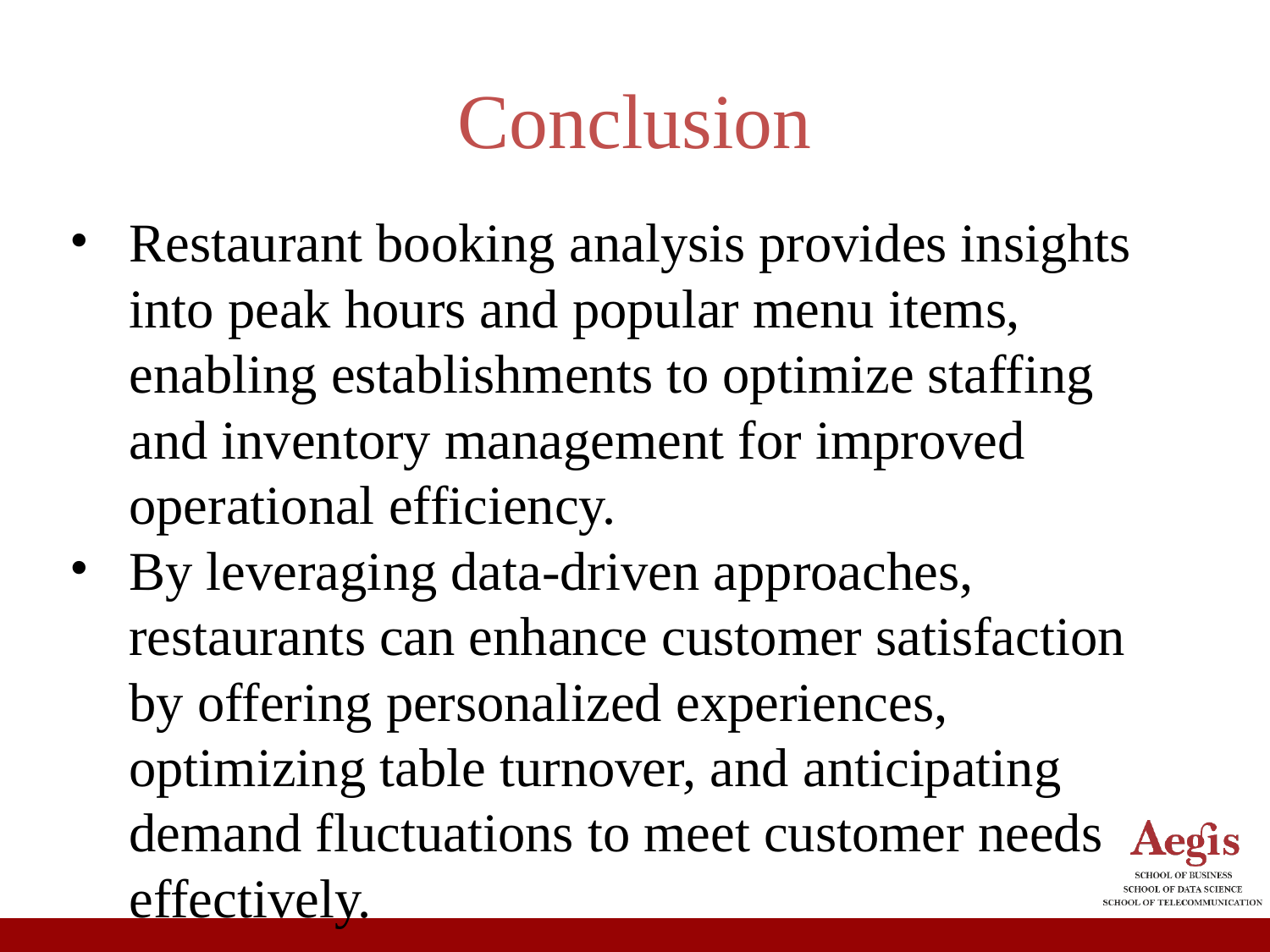

# Conclusion
Restaurant booking analysis provides insights into peak hours and popular menu items, enabling establishments to optimize staffing and inventory management for improved operational efficiency.
By leveraging data-driven approaches, restaurants can enhance customer satisfaction by offering personalized experiences, optimizing table turnover, and anticipating demand fluctuations to meet customer needs effectively.